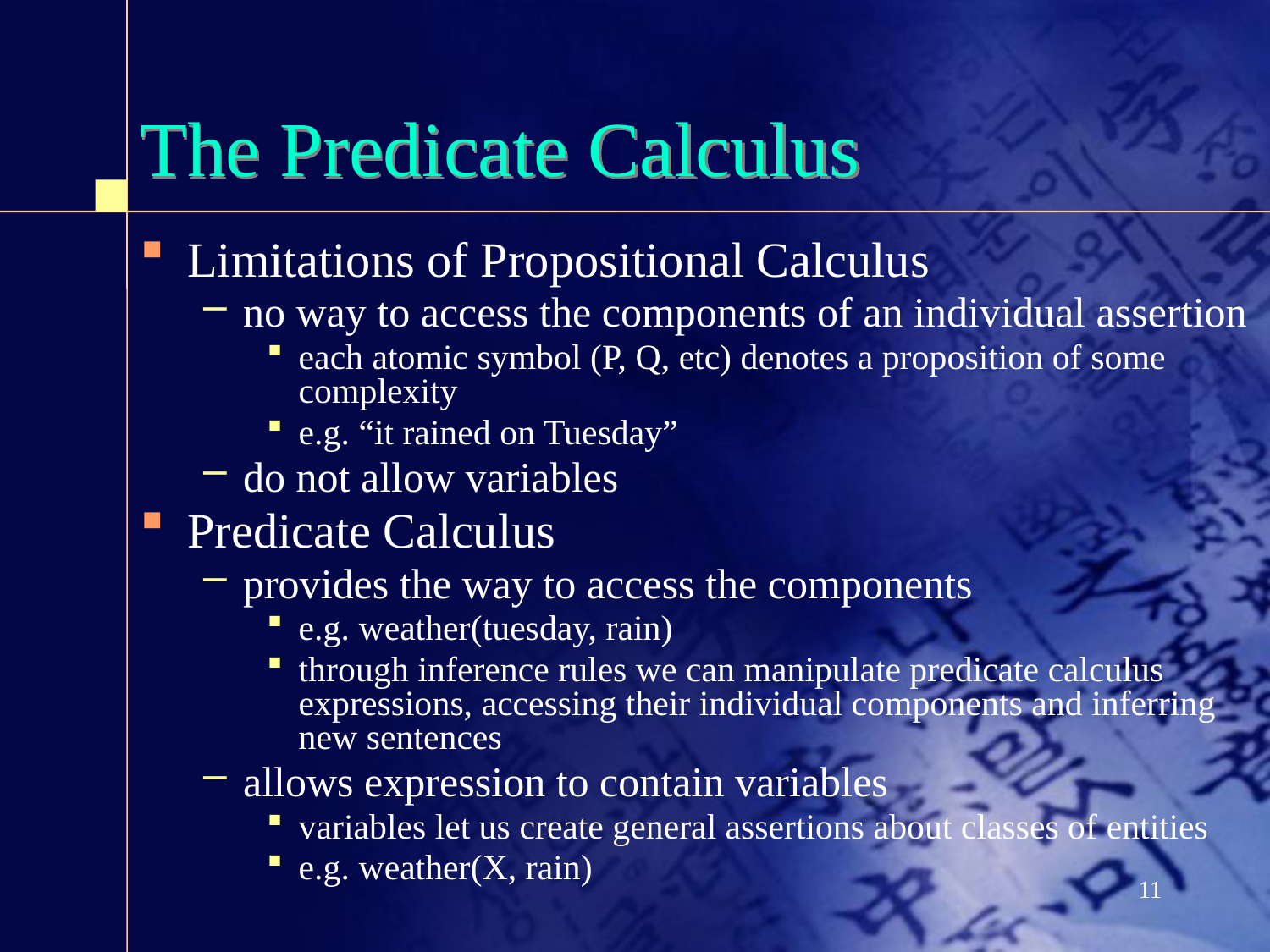

# The Predicate Calculus
Limitations of Propositional Calculus
no way to access the components of an individual assertion
each atomic symbol (P, Q, etc) denotes a proposition of some complexity
e.g. “it rained on Tuesday”
do not allow variables
Predicate Calculus
provides the way to access the components
e.g. weather(tuesday, rain)
through inference rules we can manipulate predicate calculus expressions, accessing their individual components and inferring new sentences
allows expression to contain variables
variables let us create general assertions about classes of entities
e.g. weather(X, rain)
11